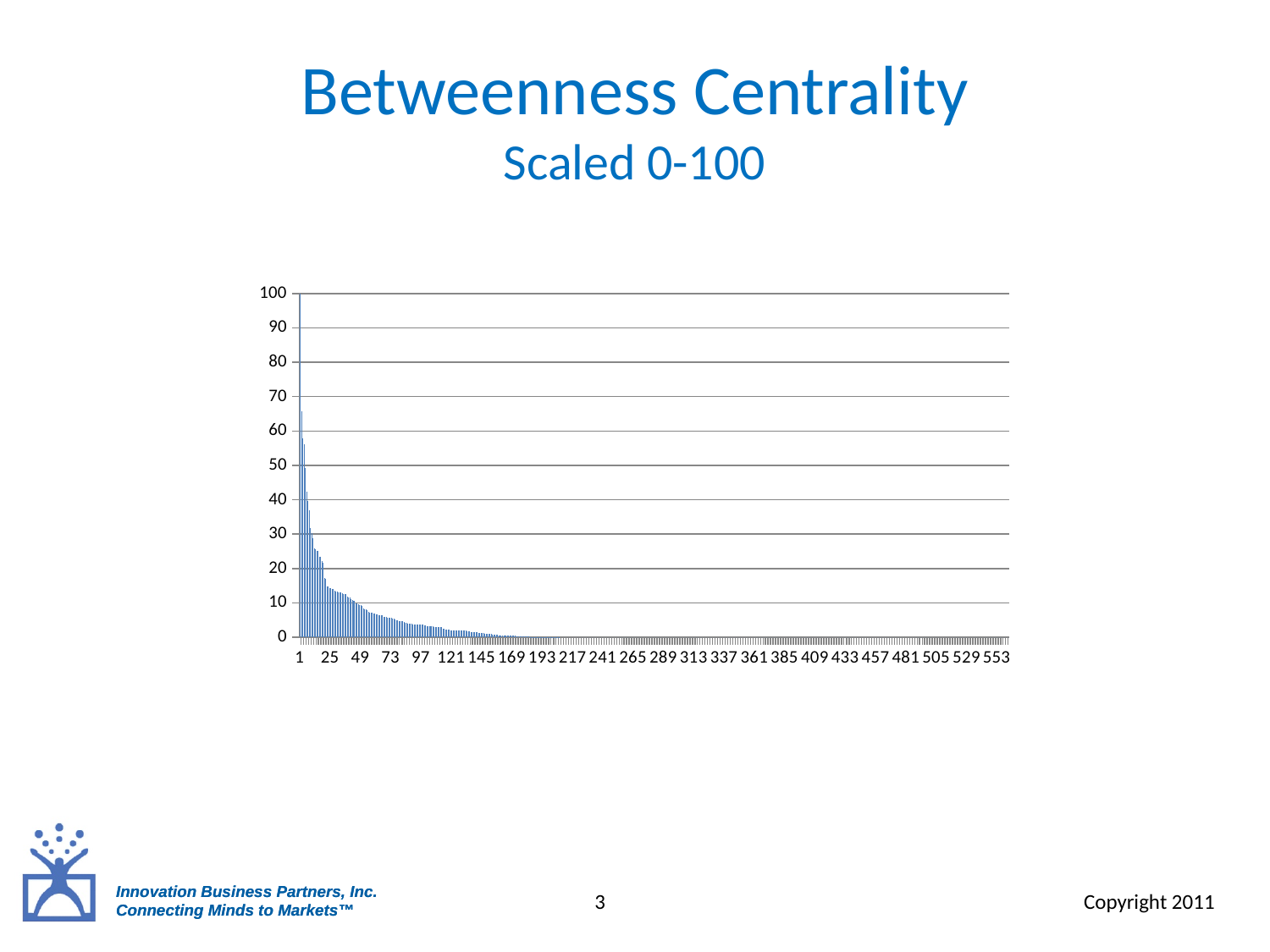

# Betweenness Centrality Scaled 0-100

### Chart

| Category |  |
|---|---|
3
Copyright 2011